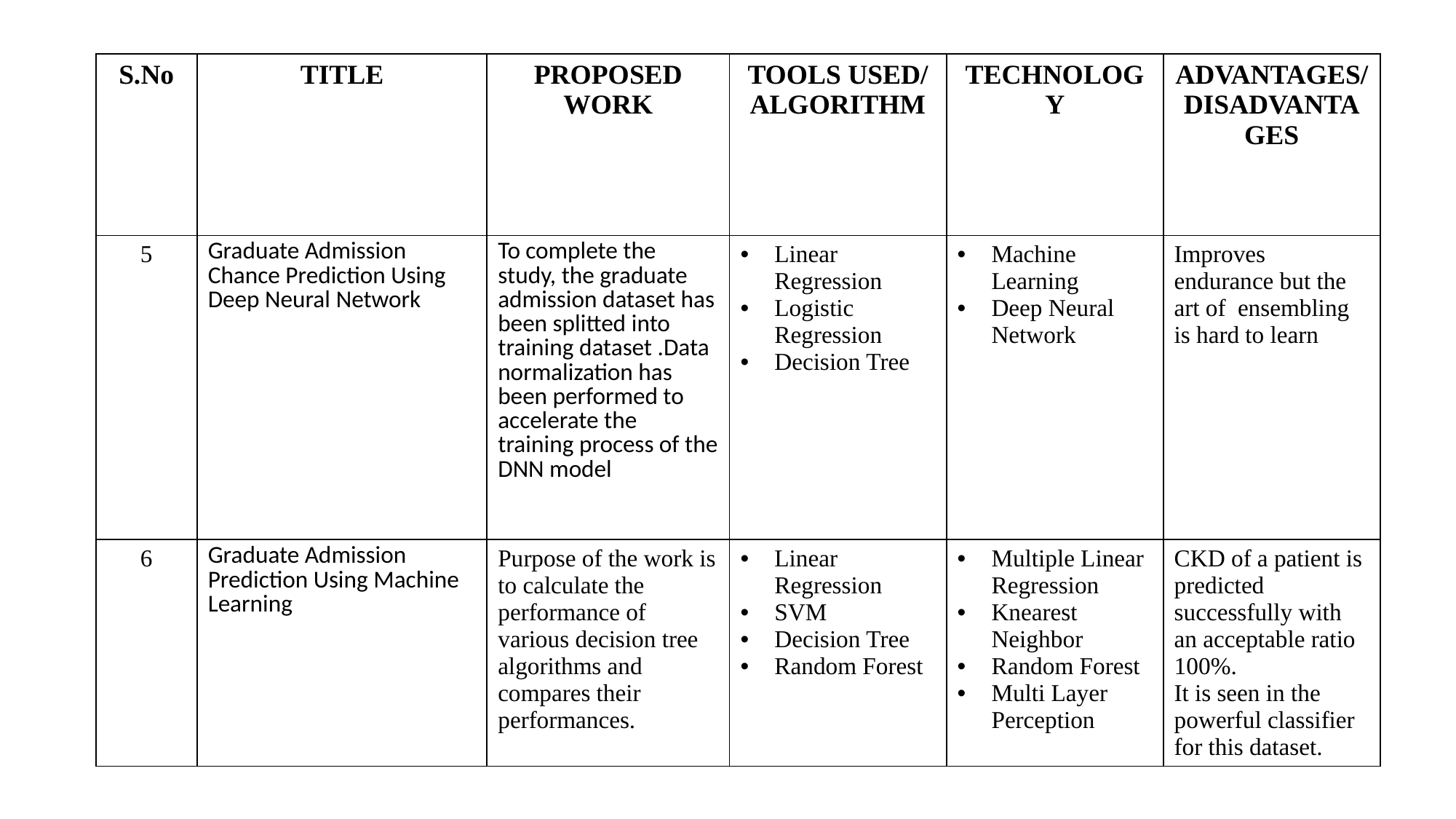

| S.No | TITLE | PROPOSED WORK | TOOLS USED/ ALGORITHM | TECHNOLOGY | ADVANTAGES/ DISADVANTAGES |
| --- | --- | --- | --- | --- | --- |
| 5 | Graduate Admission Chance Prediction Using Deep Neural Network | To complete the study, the graduate admission dataset has been splitted into training dataset .Data normalization has been performed to accelerate the training process of the DNN model | Linear Regression Logistic Regression Decision Tree | Machine Learning Deep Neural Network | Improves endurance but the art of ensembling is hard to learn |
| 6 | Graduate Admission Prediction Using Machine Learning | Purpose of the work is to calculate the performance of various decision tree algorithms and compares their performances. | Linear Regression SVM Decision Tree Random Forest | Multiple Linear Regression Knearest Neighbor Random Forest Multi Layer Perception | CKD of a patient is predicted successfully with an acceptable ratio 100%. It is seen in the powerful classifier for this dataset. |